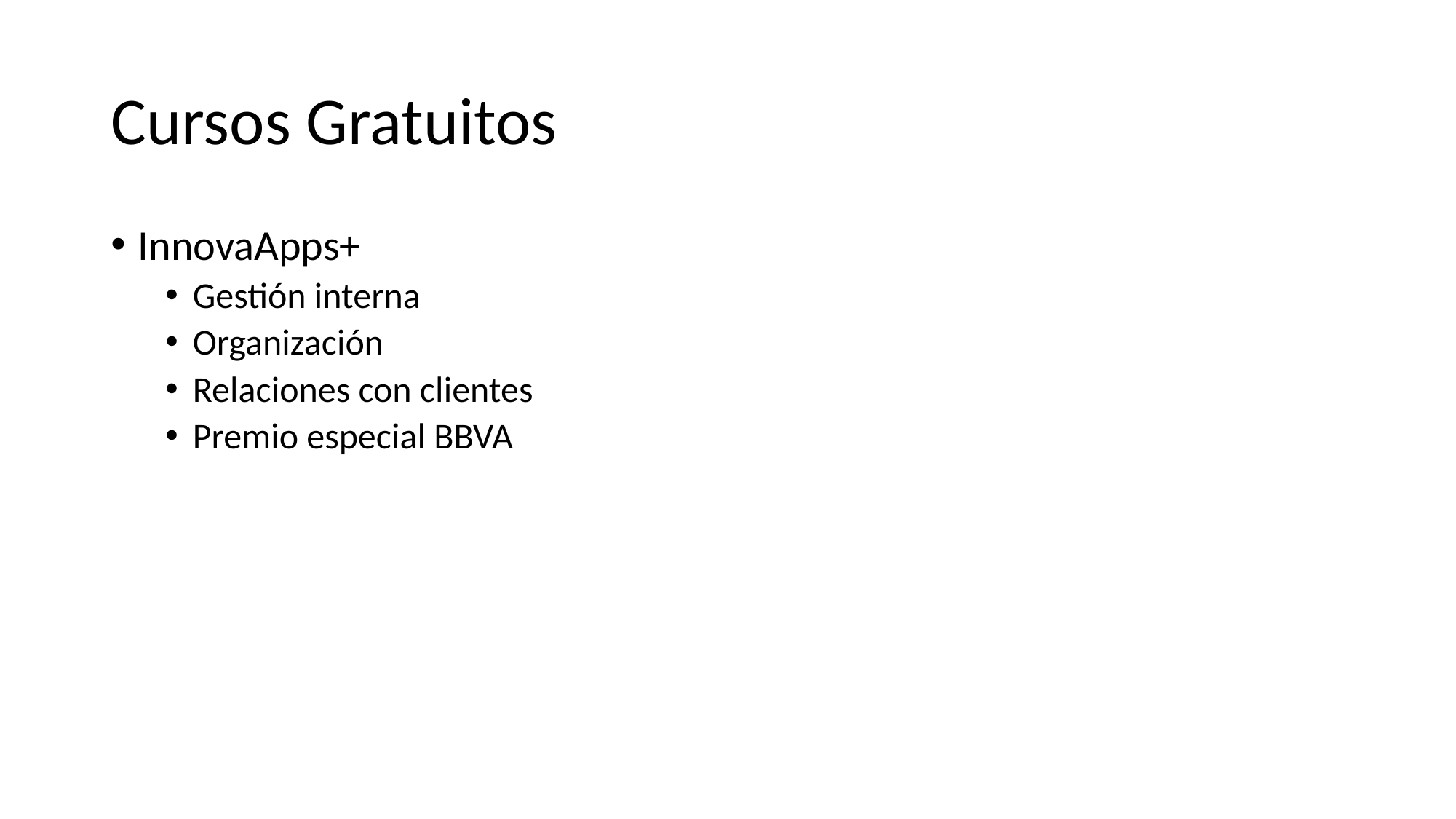

# Cursos Gratuitos
InnovaApps+
Gestión interna
Organización
Relaciones con clientes
Premio especial BBVA